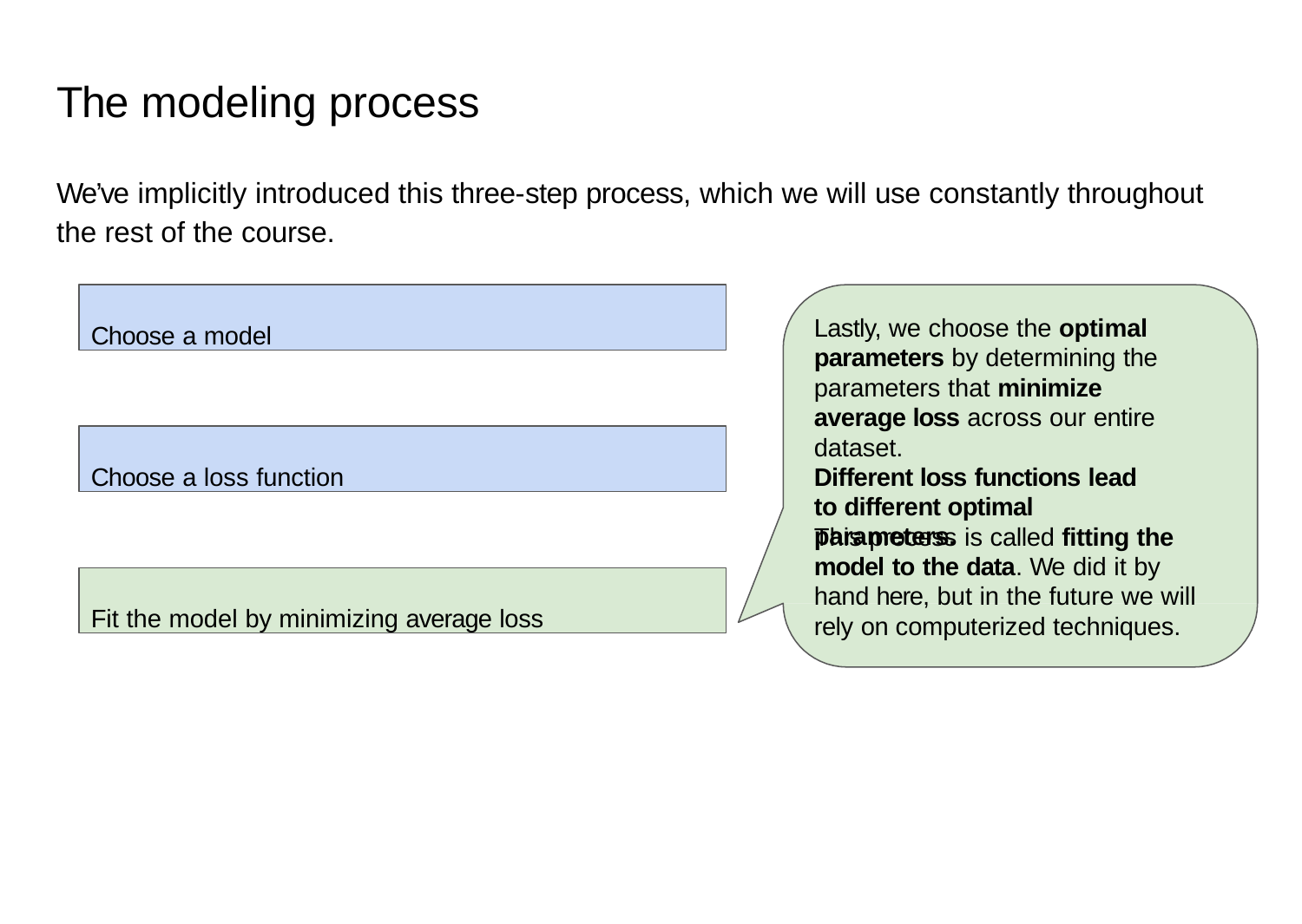

# The modeling process
We’ve implicitly introduced this three-step process, which we will use constantly throughout the rest of the course.

Choose a model
Lastly, we choose the optimal parameters by determining the parameters that minimize average loss across our entire dataset.
Different loss functions lead to different optimal parameters.

Choose a loss function
This process is called fitting the model to the data. We did it by hand here, but in the future we will rely on computerized techniques.

Fit the model by minimizing average loss